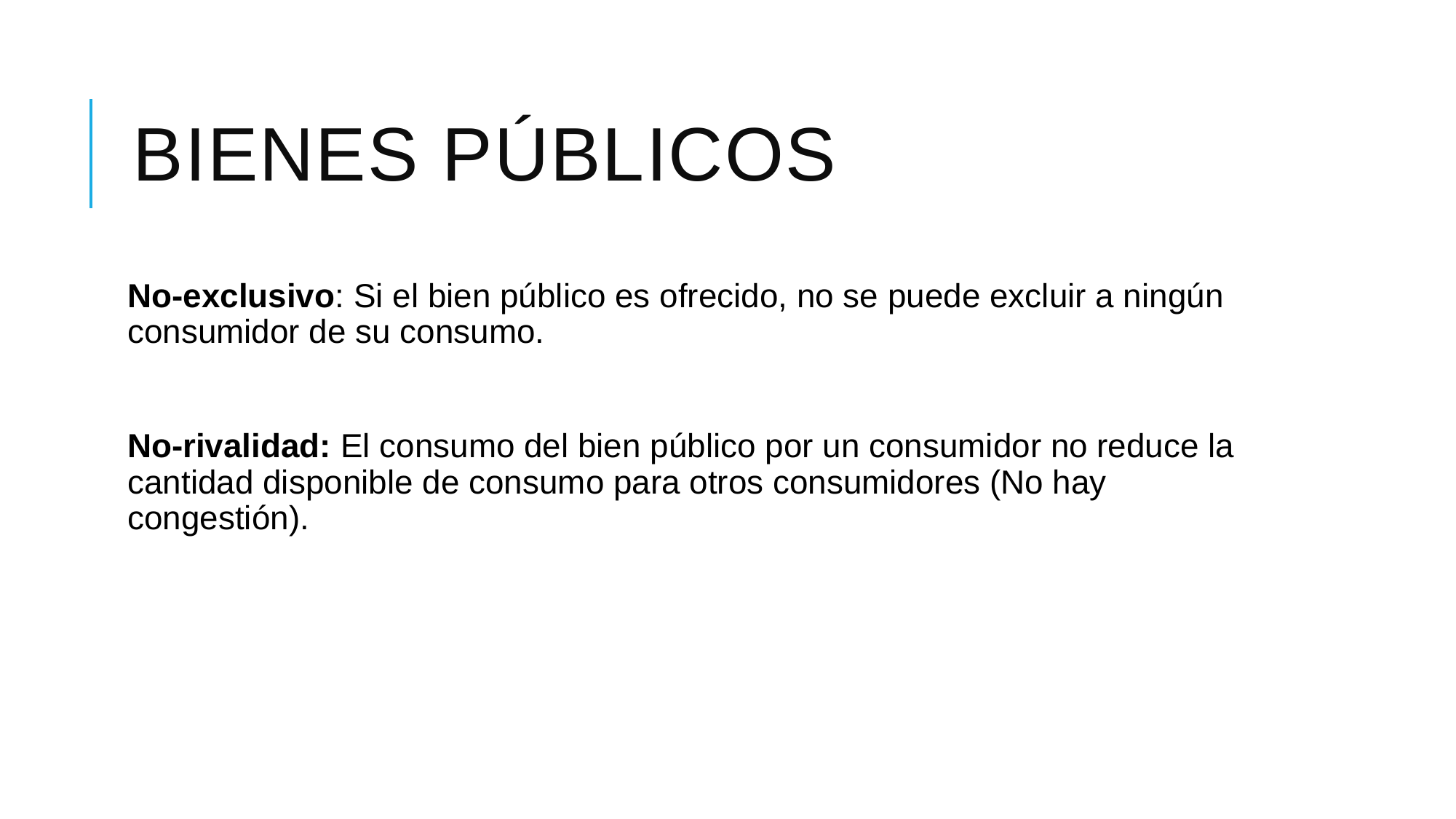

# BIENES PÚBLICOS
No-exclusivo: Si el bien público es ofrecido, no se puede excluir a ningún consumidor de su consumo.

No-rivalidad: El consumo del bien público por un consumidor no reduce la cantidad disponible de consumo para otros consumidores (No hay congestión).